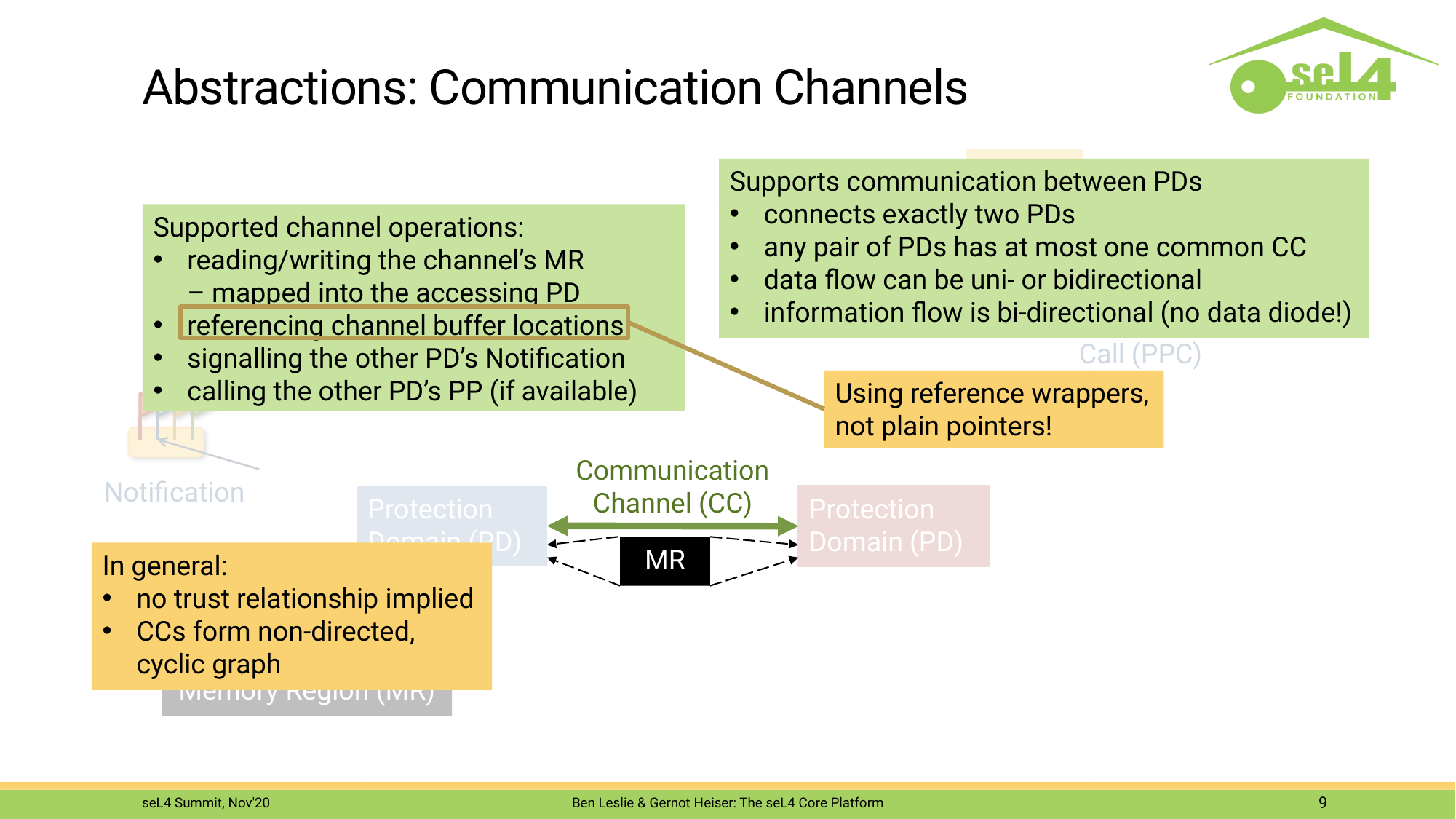

# Abstractions: Communication Channels
R

f(){
  …
}
f(..);

Protected Procedure Call (PPC)
Supports communication between PDs
connects exactly two PDs
any pair of PDs has at most one common CC
data flow can be uni- or bidirectional
information flow is bi-directional (no data diode!)
Supported channel operations:
reading/writing the channel’s MR
– mapped into the accessing PD
referencing channel buffer locations
signalling the other PD’s Notification
calling the other PD’s PP (if available)

Using reference wrappers, not plain pointers!

Notification
Communication
Channel (CC)
Protection Domain (PD)
Protection Domain (PD)
MR
In general:
no trust relationship implied
CCs form non-directed, cyclic graph
Memory Region (MR)
seL4 Summit, Nov'20
Ben Leslie & Gernot Heiser: The seL4 Core Platform
9